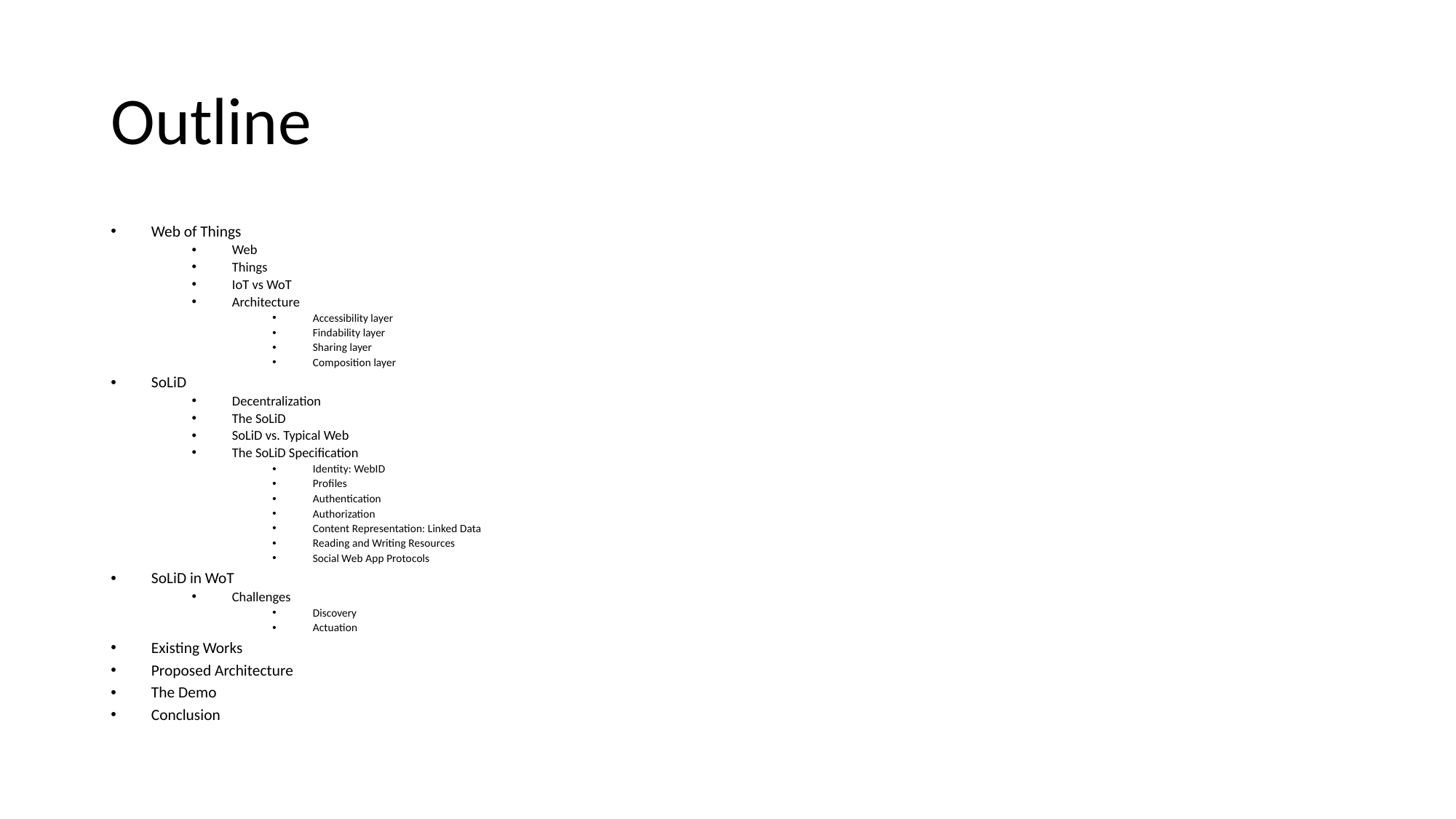

# Outline
Web of Things
Web
Things
IoT vs WoT
Architecture
Accessibility layer
Findability layer
Sharing layer
Composition layer
SoLiD
Decentralization
The SoLiD
SoLiD vs. Typical Web
The SoLiD Specification
Identity: WebID
Profiles
Authentication
Authorization
Content Representation: Linked Data
Reading and Writing Resources
Social Web App Protocols
SoLiD in WoT
Challenges
Discovery
Actuation
Existing Works
Proposed Architecture
The Demo
Conclusion